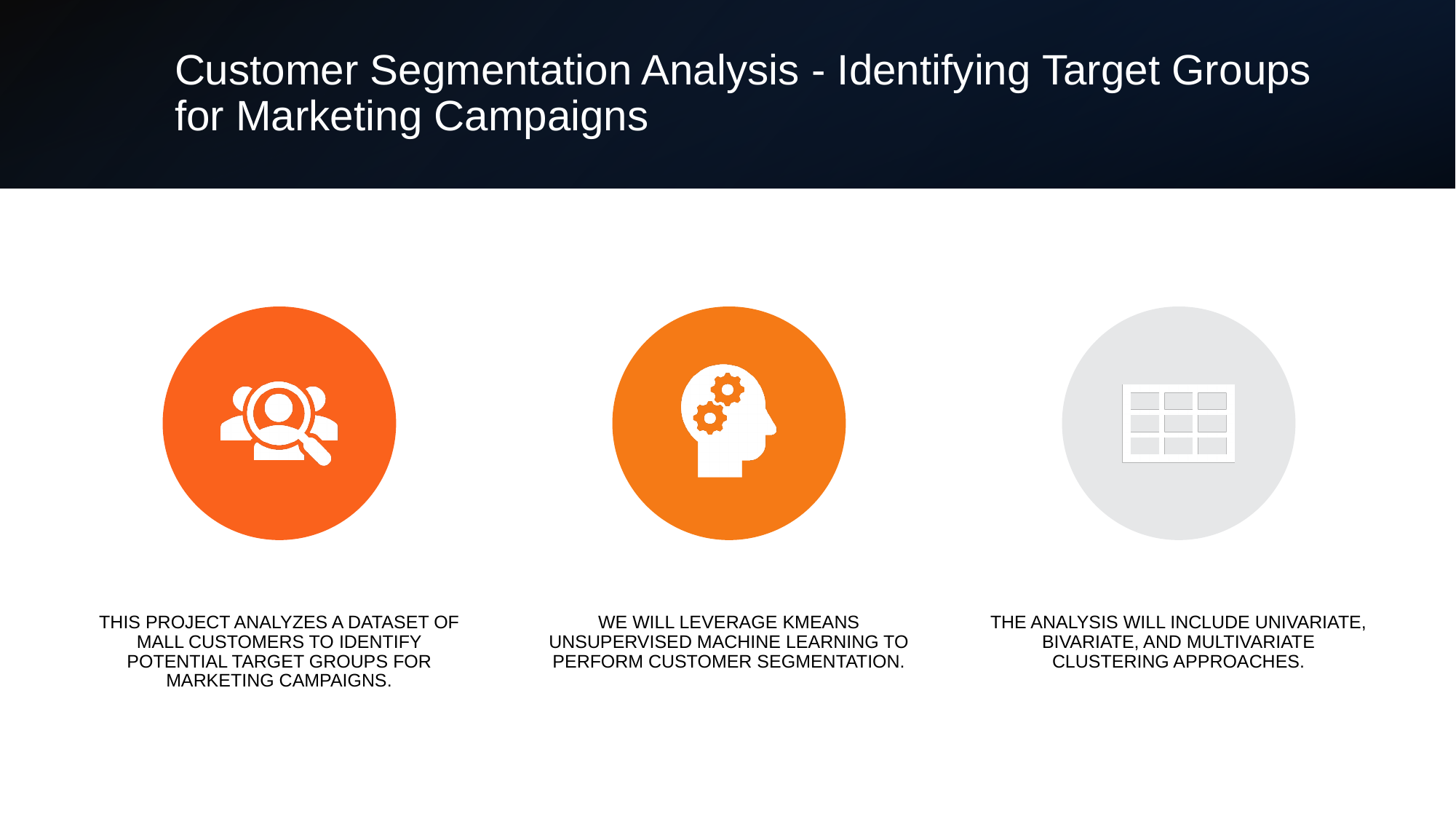

# Customer Segmentation Analysis - Identifying Target Groups for Marketing Campaigns
This project analyzes a dataset of mall customers to identify potential target groups for marketing campaigns.
We will leverage KMeans unsupervised machine learning to perform customer segmentation.
The analysis will include univariate, bivariate, and multivariate clustering approaches.